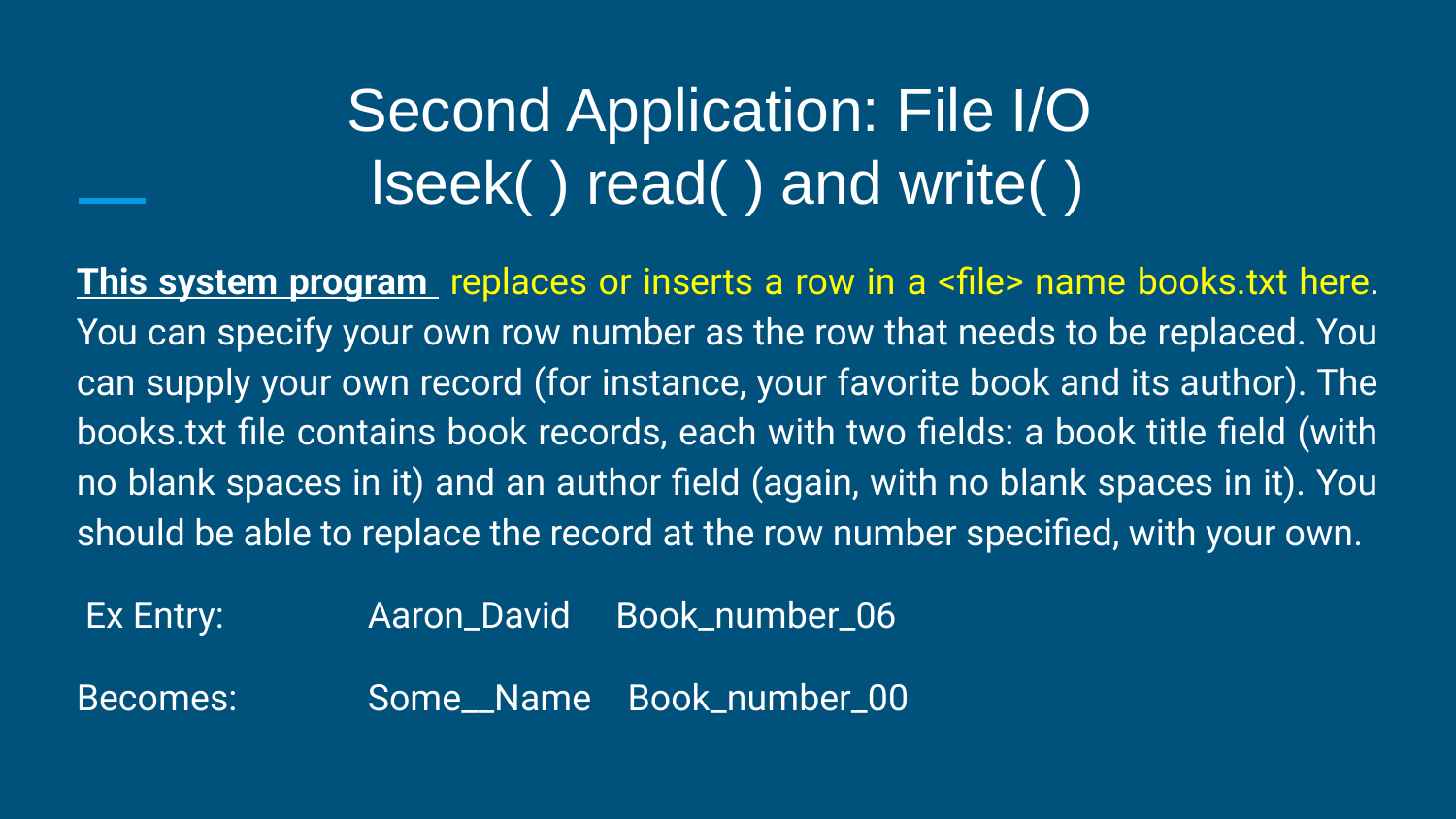

Second Application: File I/O
lseek( ) read( ) and write( )
This system program  replaces or inserts a row in a <file> name books.txt here. You can specify your own row number as the row that needs to be replaced. You can supply your own record (for instance, your favorite book and its author). The books.txt file contains book records, each with two fields: a book title field (with no blank spaces in it) and an author field (again, with no blank spaces in it). You should be able to replace the record at the row number specified, with your own.
 Ex Entry: 	Aaron_David     Book_number_06
Becomes: 	Some__Name    Book_number_00